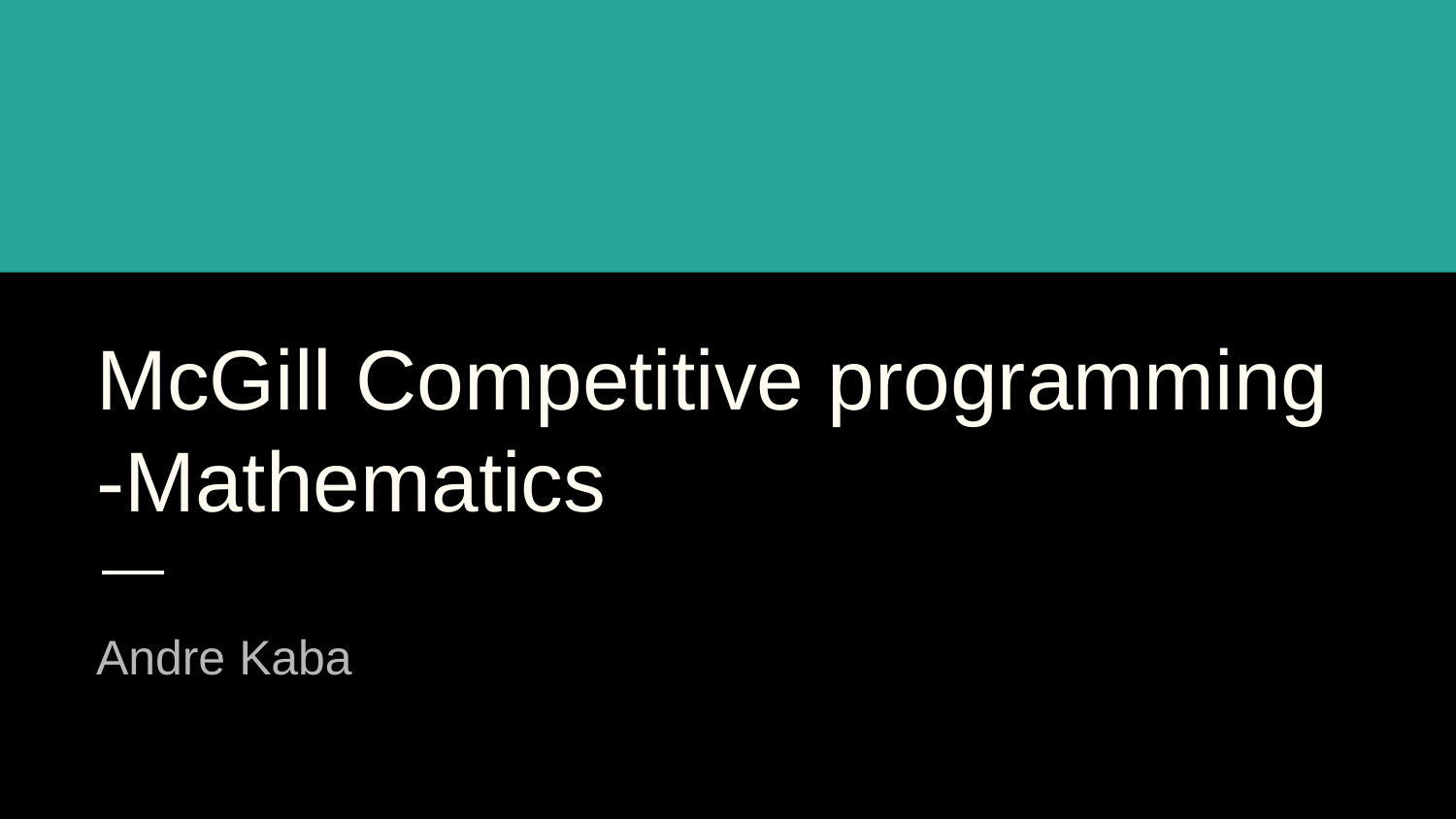

# McGill Competitive programming
-Mathematics

Andre Kaba